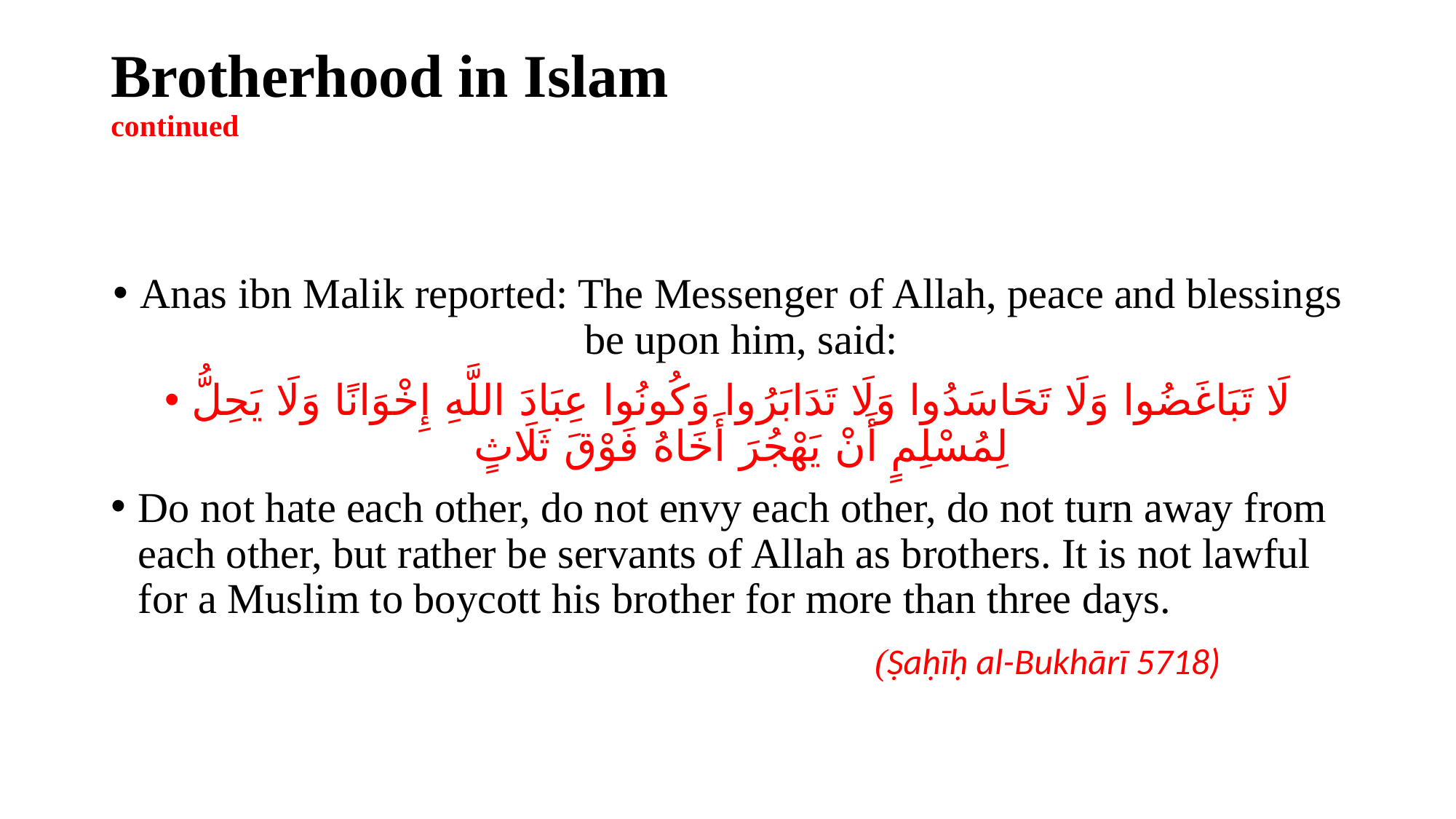

# Brotherhood in Islam continued
Anas ibn Malik reported: The Messenger of Allah, peace and blessings be upon him, said:
لَا تَبَاغَضُوا وَلَا تَحَاسَدُوا وَلَا تَدَابَرُوا وَكُونُوا عِبَادَ اللَّهِ إِخْوَانًا وَلَا يَحِلُّ لِمُسْلِمٍ أَنْ يَهْجُرَ أَخَاهُ فَوْقَ ثَلَاثٍ
Do not hate each other, do not envy each other, do not turn away from each other, but rather be servants of Allah as brothers. It is not lawful for a Muslim to boycott his brother for more than three days.
							(Ṣaḥīḥ al-Bukhārī 5718)